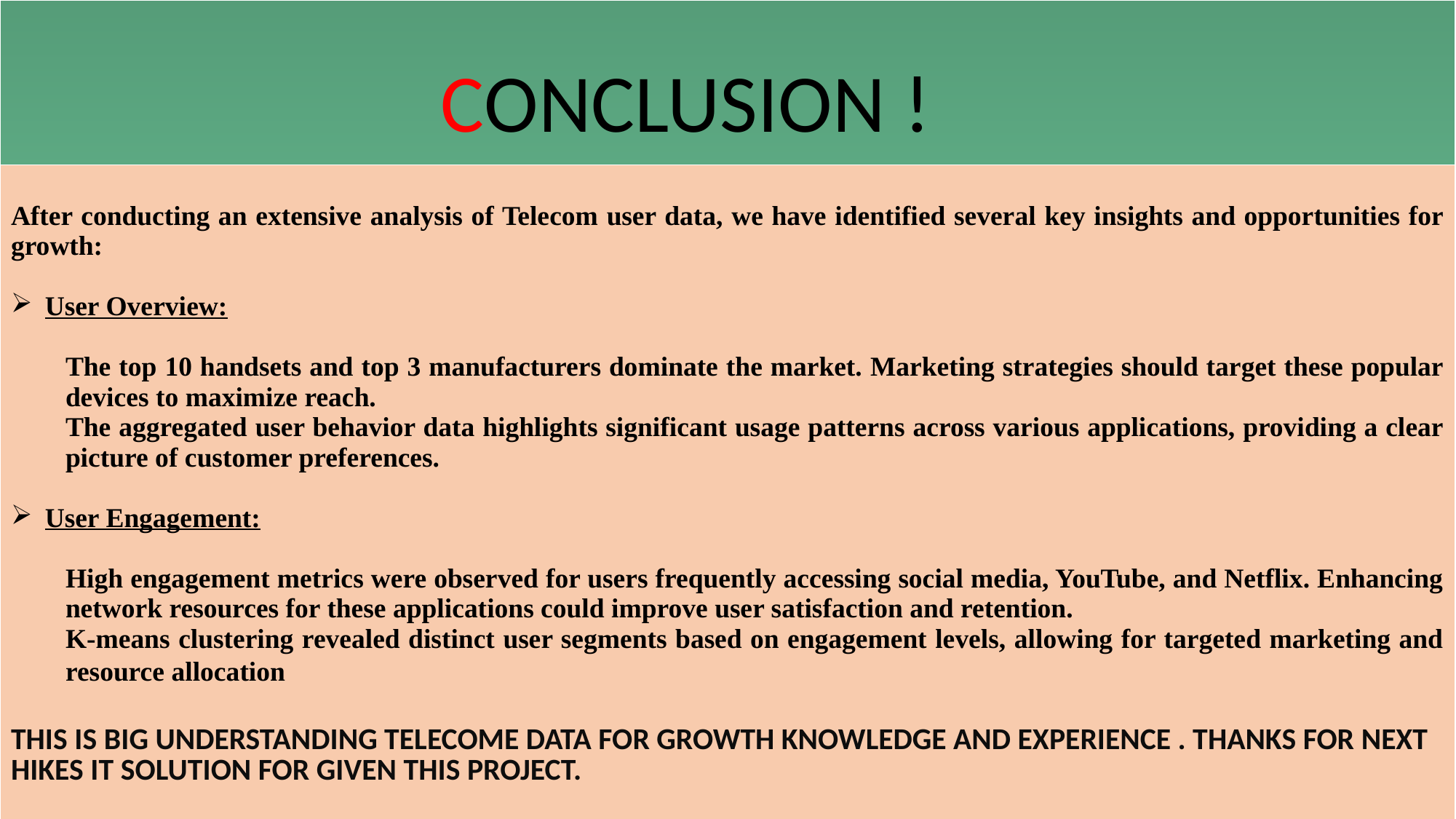

| . |
| --- |
CONCLUSION !
| After conducting an extensive analysis of Telecom user data, we have identified several key insights and opportunities for growth: User Overview: The top 10 handsets and top 3 manufacturers dominate the market. Marketing strategies should target these popular devices to maximize reach. The aggregated user behavior data highlights significant usage patterns across various applications, providing a clear picture of customer preferences. User Engagement: High engagement metrics were observed for users frequently accessing social media, YouTube, and Netflix. Enhancing network resources for these applications could improve user satisfaction and retention. K-means clustering revealed distinct user segments based on engagement levels, allowing for targeted marketing and resource allocation THIS IS BIG UNDERSTANDING TELECOME DATA FOR GROWTH KNOWLEDGE AND EXPERIENCE . THANKS FOR NEXT HIKES IT SOLUTION FOR GIVEN THIS PROJECT. |
| --- |